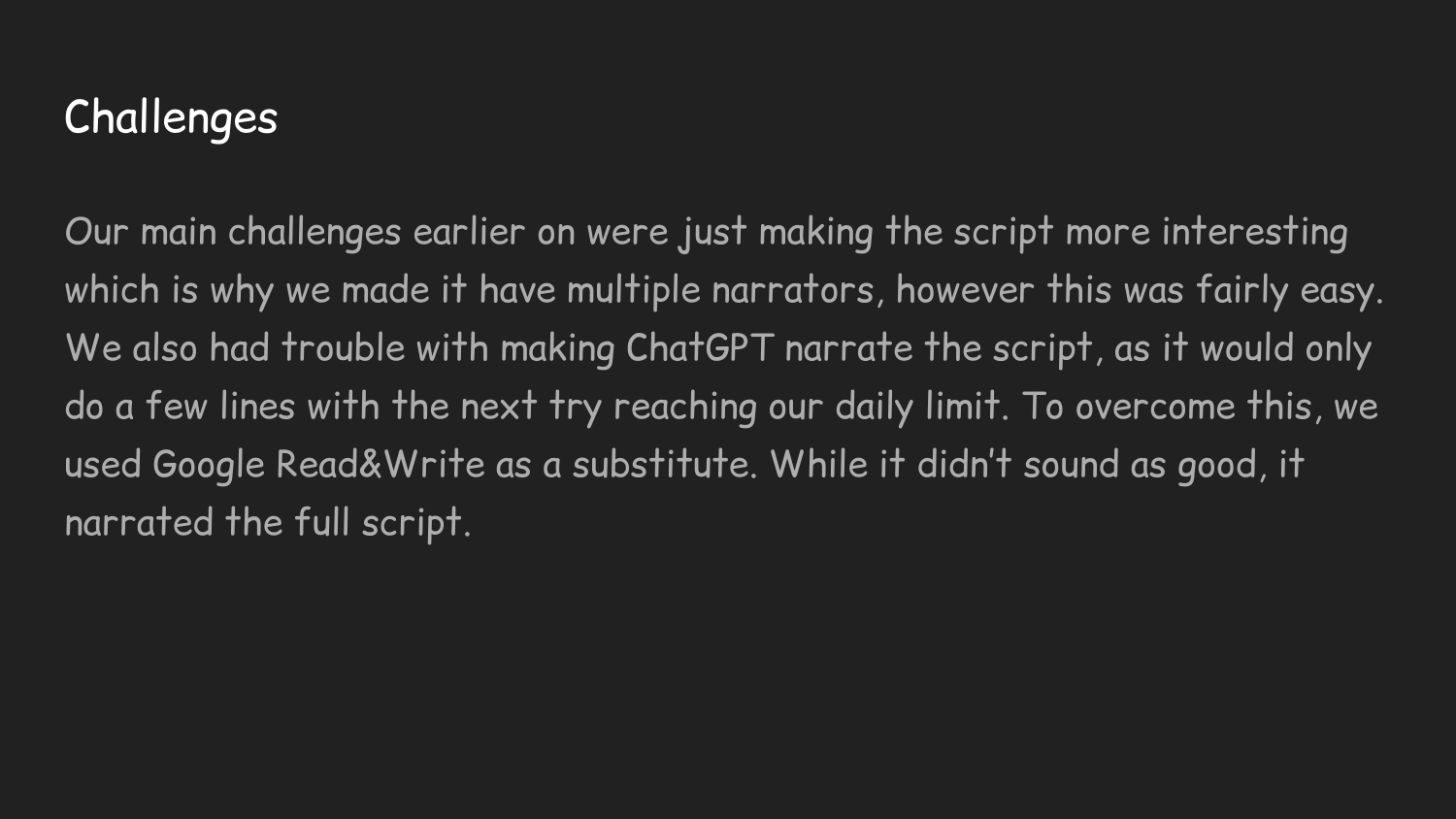

# Challenges
Our main challenges earlier on were just making the script more interesting which is why we made it have multiple narrators, however this was fairly easy. We also had trouble with making ChatGPT narrate the script, as it would only do a few lines with the next try reaching our daily limit. To overcome this, we used Google Read&Write as a substitute. While it didn’t sound as good, it narrated the full script.